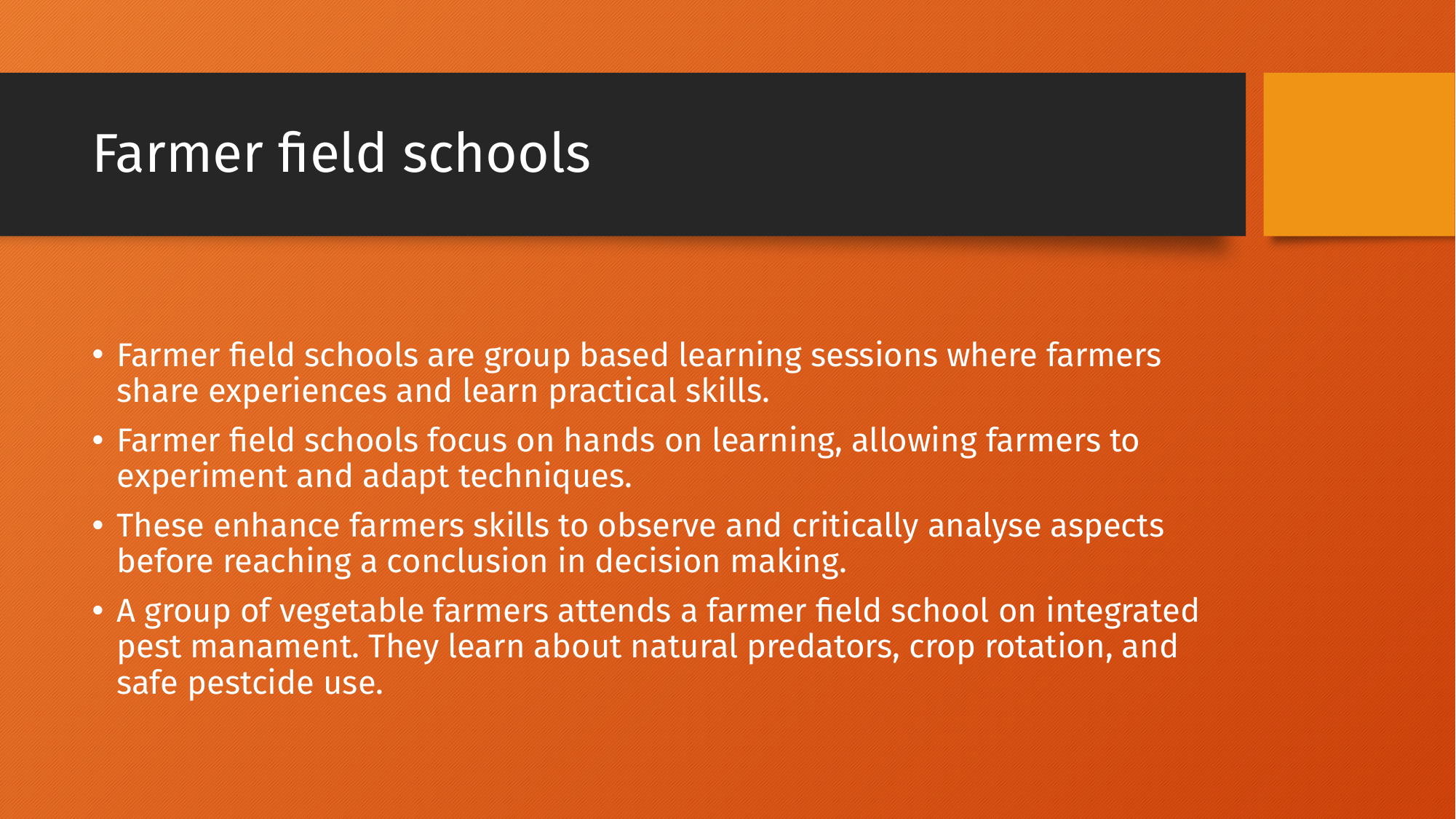

# Farmer field schools

Farmer field schools are group based learning sessions where farmers share experiences and learn practical skills.
Farmer field schools focus on hands on learning, allowing farmers to experiment and adapt techniques.
These enhance farmers skills to observe and critically analyse aspects before reaching a conclusion in decision making.
A group of vegetable farmers attends a farmer field school on integrated pest manament. They learn about natural predators, crop rotation, and safe pestcide use.